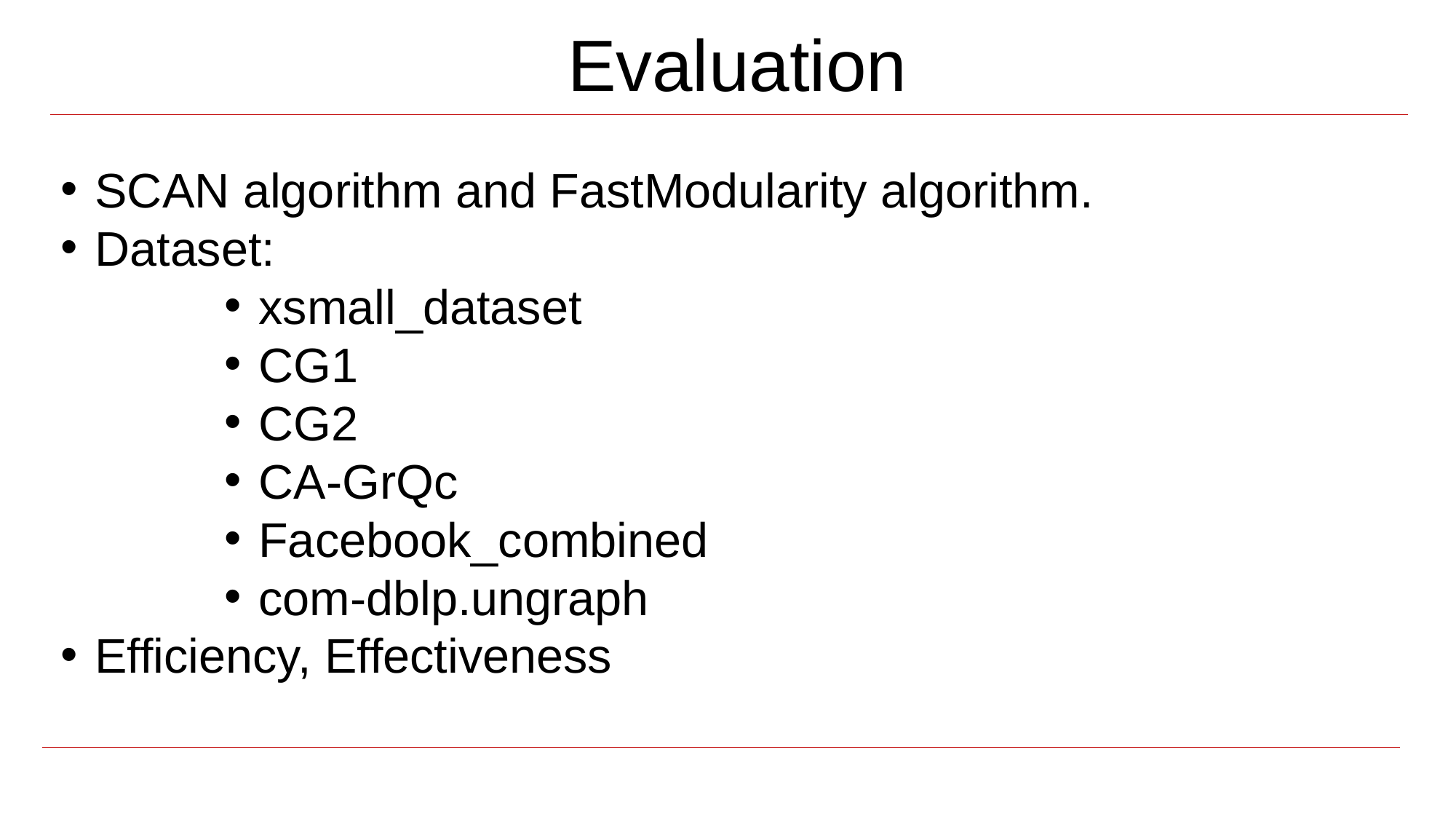

Evaluation
SCAN algorithm and FastModularity algorithm.
Dataset:
xsmall_dataset
CG1
CG2
CA-GrQc
Facebook_combined
com-dblp.ungraph
Efficiency, Effectiveness